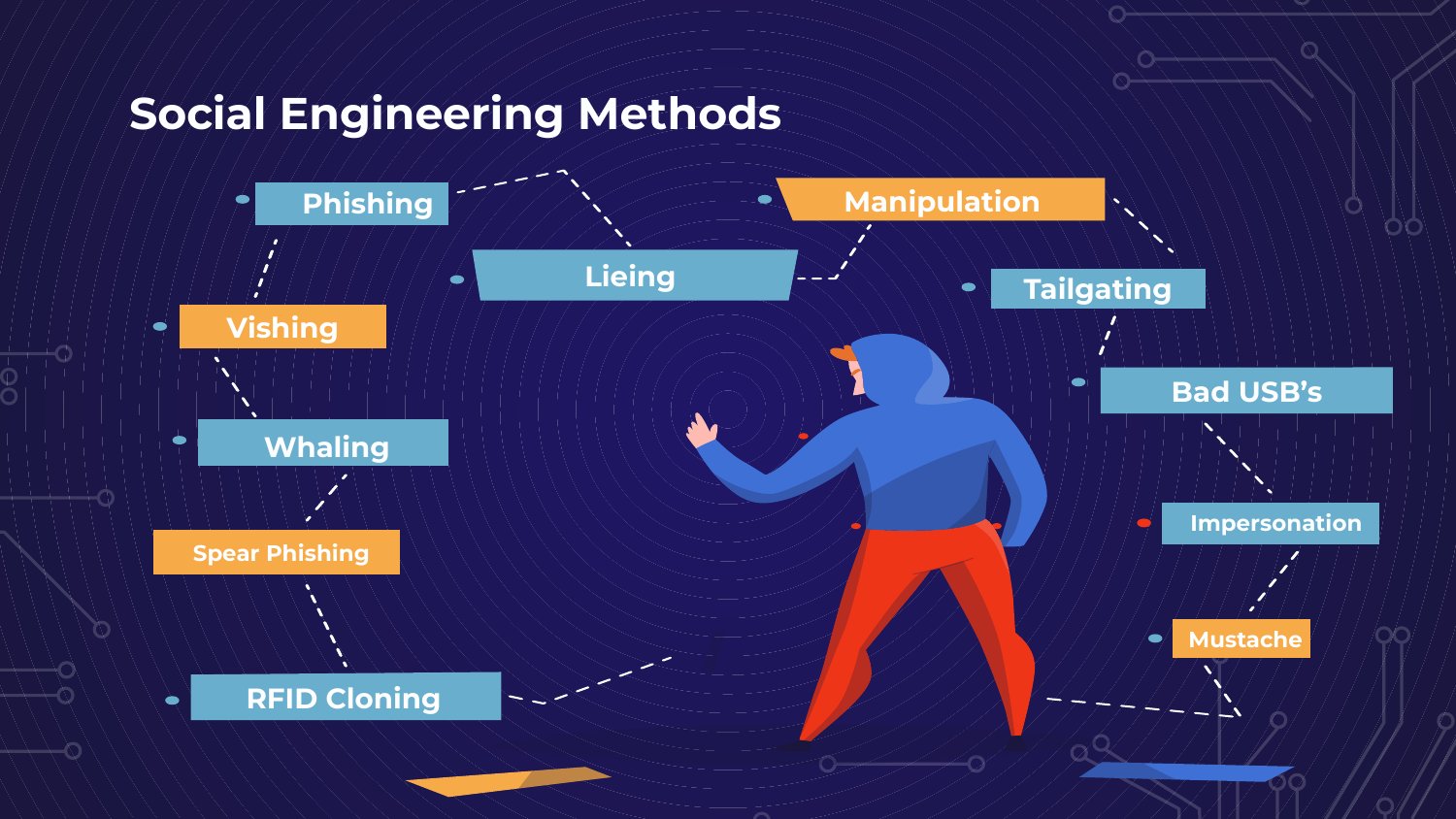

# Social Engineering Methods

Manipulation
Phishing

Lieing

Tailgating

Vishing

Bad USB’s

Whaling

Impersonation

Spear Phishing

Mustache

RFID Cloning